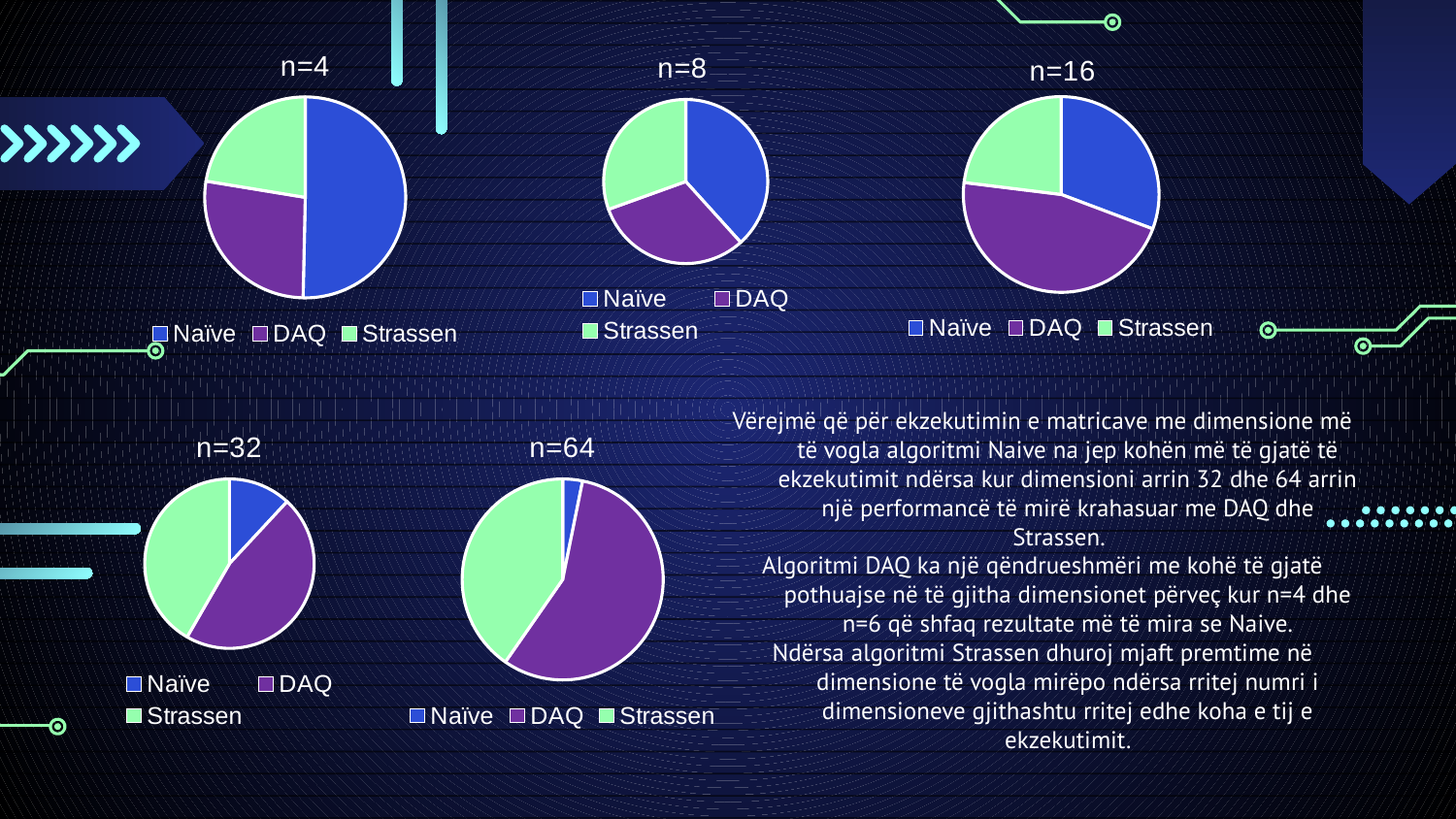

### Chart:

| Category | n=16 |
|---|---|
| Naïve | 1.35125 |
| DAQ | 2.033834 |
| Strassen | 1.013167 |

### Chart:

| Category | n=4 |
|---|---|
| Naïve | 0.1258 |
| DAQ | 0.0681 |
| Strassen | 0.056 |

### Chart:

| Category | n=8 |
|---|---|
| Naïve | 0.4944 |
| DAQ | 0.40233 |
| Strassen | 0.39395 |
Vërejmë që për ekzekutimin e matricave me dimensione më të vogla algoritmi Naive na jep kohën më të gjatë të ekzekutimit ndërsa kur dimensioni arrin 32 dhe 64 arrin një performancë të mirë krahasuar me DAQ dhe Strassen.
Algoritmi DAQ ka një qëndrueshmëri me kohë të gjatë pothuajse në të gjitha dimensionet përveç kur n=4 dhe n=6 që shfaq rezultate më të mira se Naive.
Ndërsa algoritmi Strassen dhuroj mjaft premtime në dimensione të vogla mirëpo ndërsa rritej numri i dimensioneve gjithashtu rritej edhe koha e tij e ekzekutimit.

### Chart:

| Category | n=32 |
|---|---|
| Naïve | 2.866958 |
| DAQ | 11.15866 |
| Strassen | 10.01791 |

### Chart:

| Category | n=64 |
|---|---|
| Naïve | 5.221709 |
| DAQ | 92.543 |
| Strassen | 66.11175 |